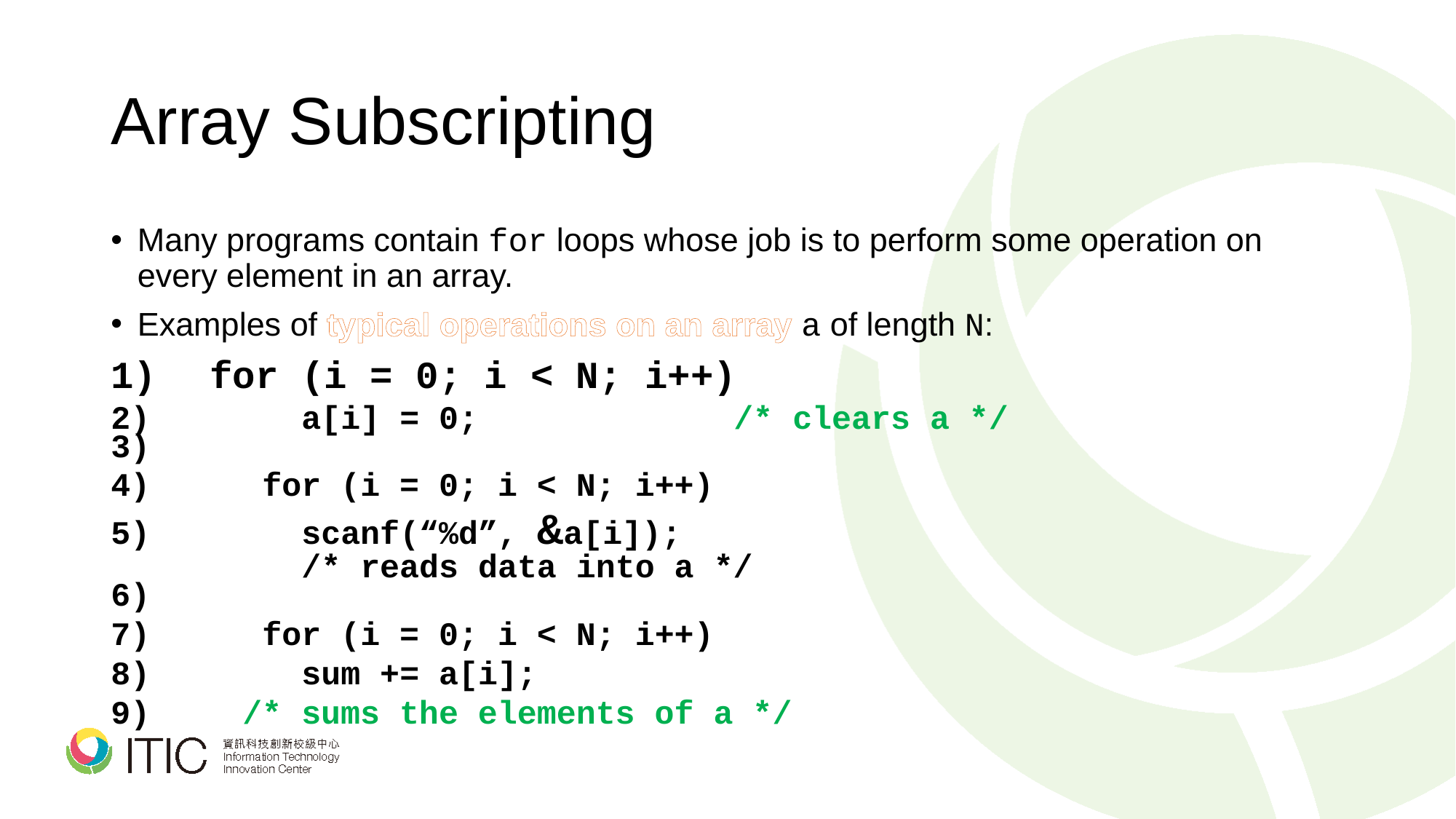

# Array Subscripting
Many programs contain for loops whose job is to perform some operation on every element in an array.
Examples of typical operations on an array a of length N:
  for (i = 0; i < N; i++)
		  a[i] = 0;             /* clears a */

	for (i = 0; i < N; i++)
	  scanf(“%d”, &a[i]);
 	  /* reads data into a */

	for (i = 0; i < N; i++)
	  sum += a[i];
    /* sums the elements of a */